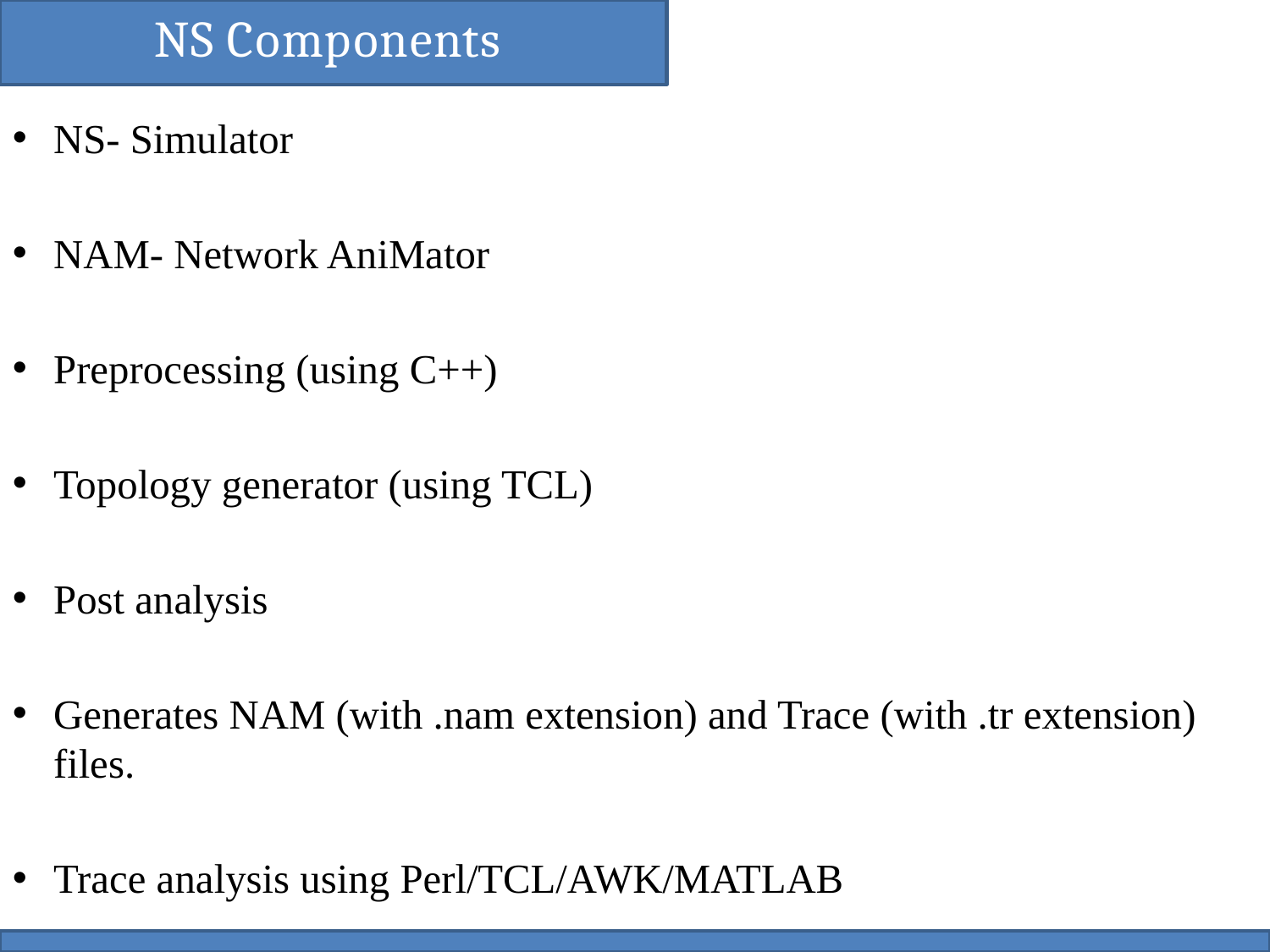

NS Components
NS- Simulator

NAM- Network AniMator

Preprocessing (using C++)

Topology generator (using TCL)

Post analysis

Generates NAM (with .nam extension) and Trace (with .tr extension) files.

Trace analysis using Perl/TCL/AWK/MATLAB